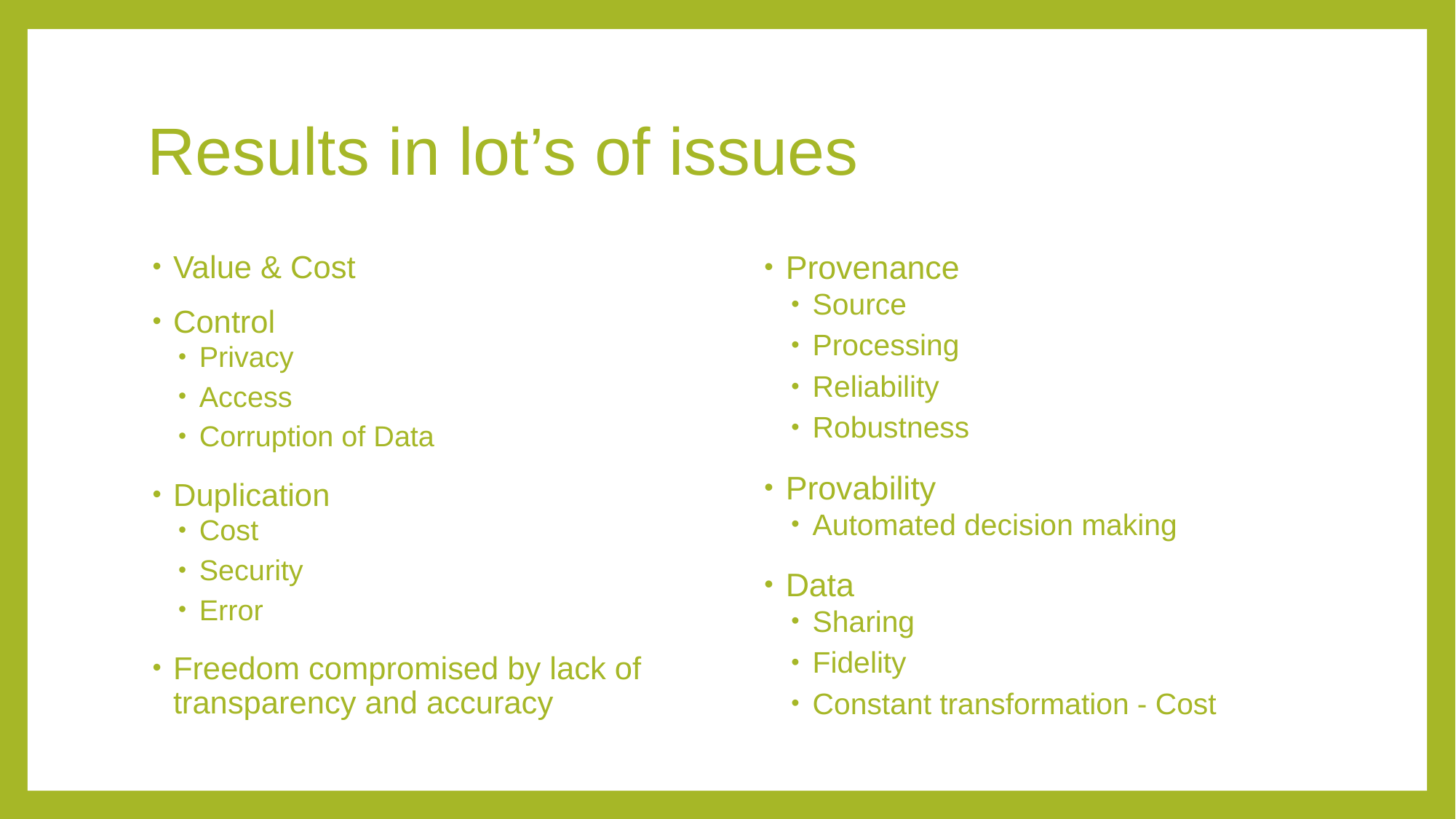

# Results in lot’s of issues
Value & Cost
Control
Privacy
Access
Corruption of Data
Duplication
Cost
Security
Error
Freedom compromised by lack of transparency and accuracy
Provenance
Source
Processing
Reliability
Robustness
Provability
Automated decision making
Data
Sharing
Fidelity
Constant transformation - Cost